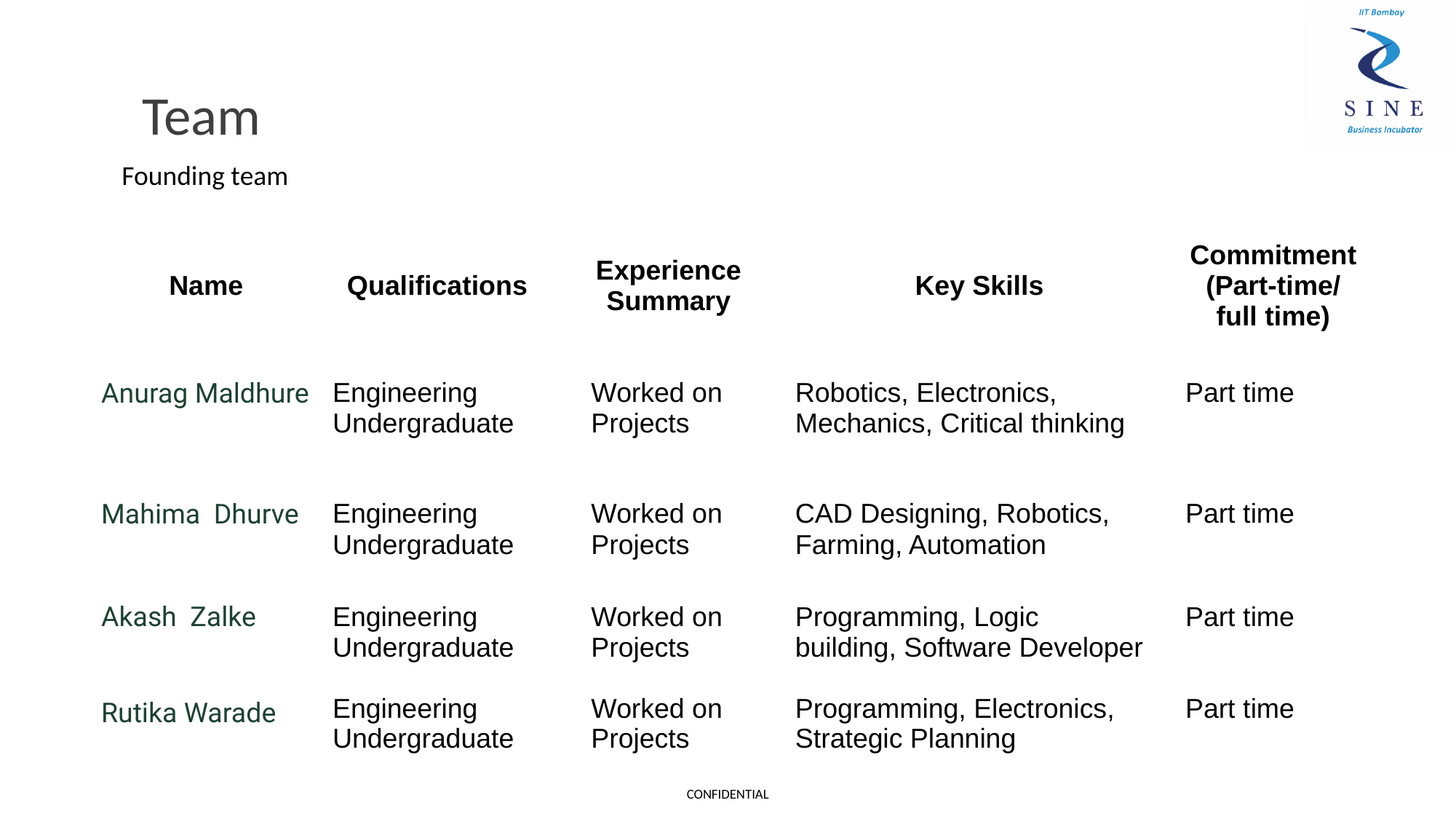

# Team
Founding team
| Name | Qualifications | Experience Summary | Key Skills | Commitment (Part-time/full time) |
| --- | --- | --- | --- | --- |
| Anurag Maldhure | Engineering Undergraduate | Worked on Projects | Robotics, Electronics, Mechanics, Critical thinking | Part time |
| Mahima Dhurve | Engineering Undergraduate | Worked on Projects | CAD Designing, Robotics, Farming, Automation | Part time |
| Akash Zalke Rutika Warade | Engineering Undergraduate Engineering Undergraduate | Worked on Projects Worked on Projects | Programming, Logic building, Software Developer Programming, Electronics, Strategic Planning | Part time Part time |
CONFIDENTIAL